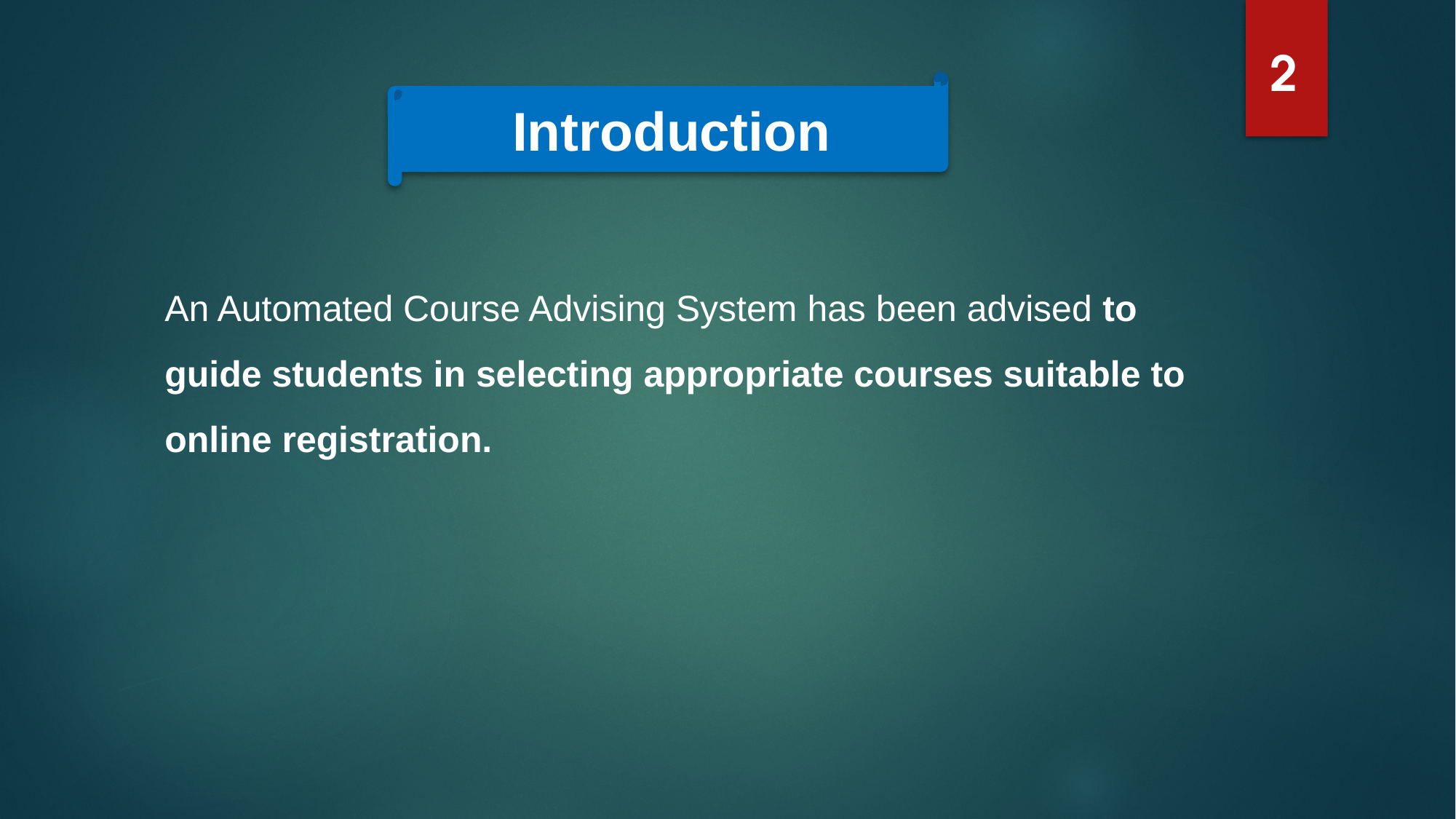

2
Introduction
An Automated Course Advising System has been advised to guide students in selecting appropriate courses suitable to online registration.